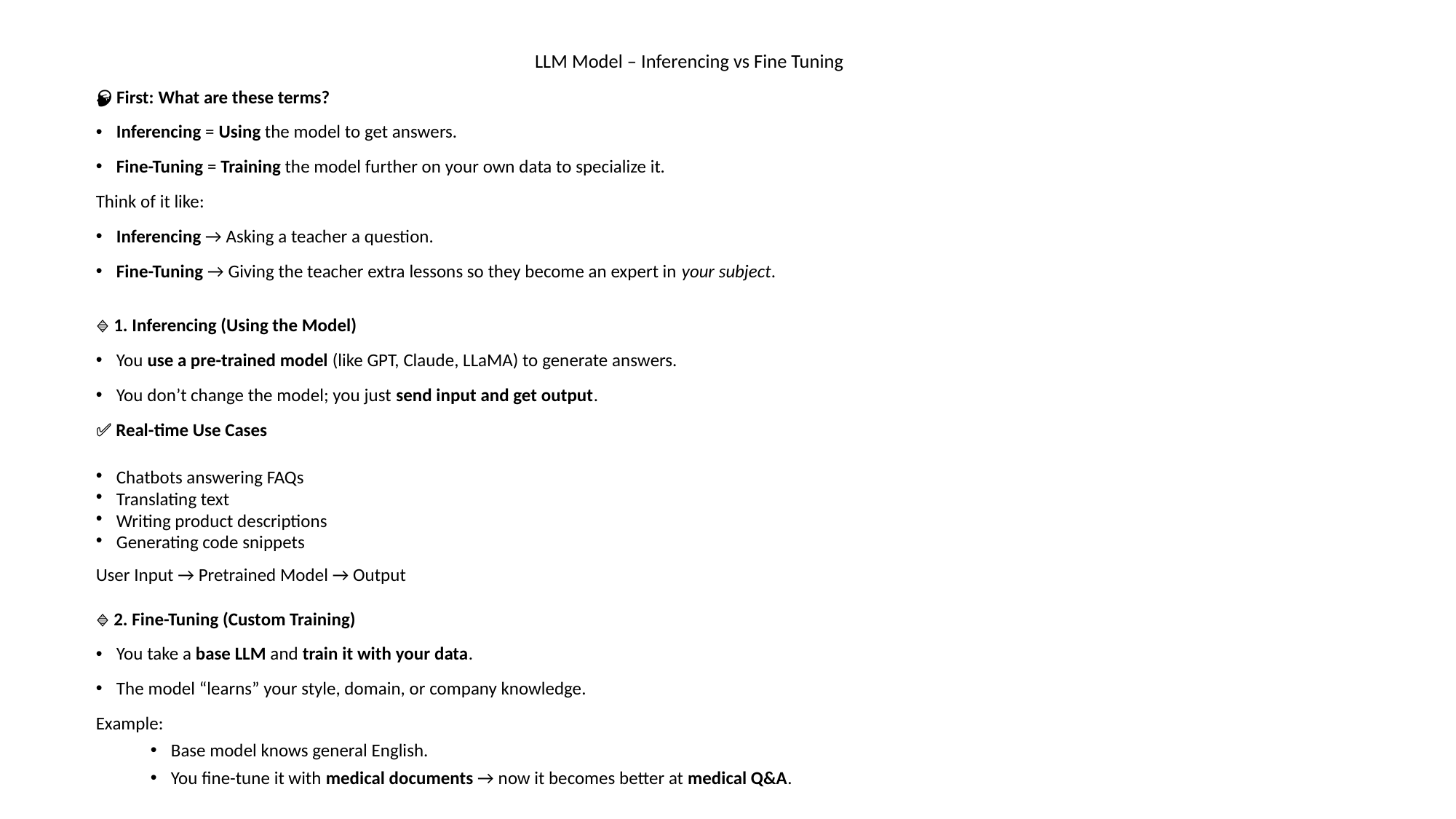

# LLM Model – Inferencing vs Fine Tuning
🧠 First: What are these terms?
Inferencing = Using the model to get answers.
Fine-Tuning = Training the model further on your own data to specialize it.
Think of it like:
Inferencing → Asking a teacher a question.
Fine-Tuning → Giving the teacher extra lessons so they become an expert in your subject.

🔹 1. Inferencing (Using the Model)
You use a pre-trained model (like GPT, Claude, LLaMA) to generate answers.
You don’t change the model; you just send input and get output.
✅ Real-time Use Cases

Chatbots answering FAQs

Translating text

Writing product descriptions

Generating code snippets

User Input → Pretrained Model → Output

🔹 2. Fine-Tuning (Custom Training)
You take a base LLM and train it with your data.
The model “learns” your style, domain, or company knowledge.
Example:
Base model knows general English.
You fine-tune it with medical documents → now it becomes better at medical Q&A.